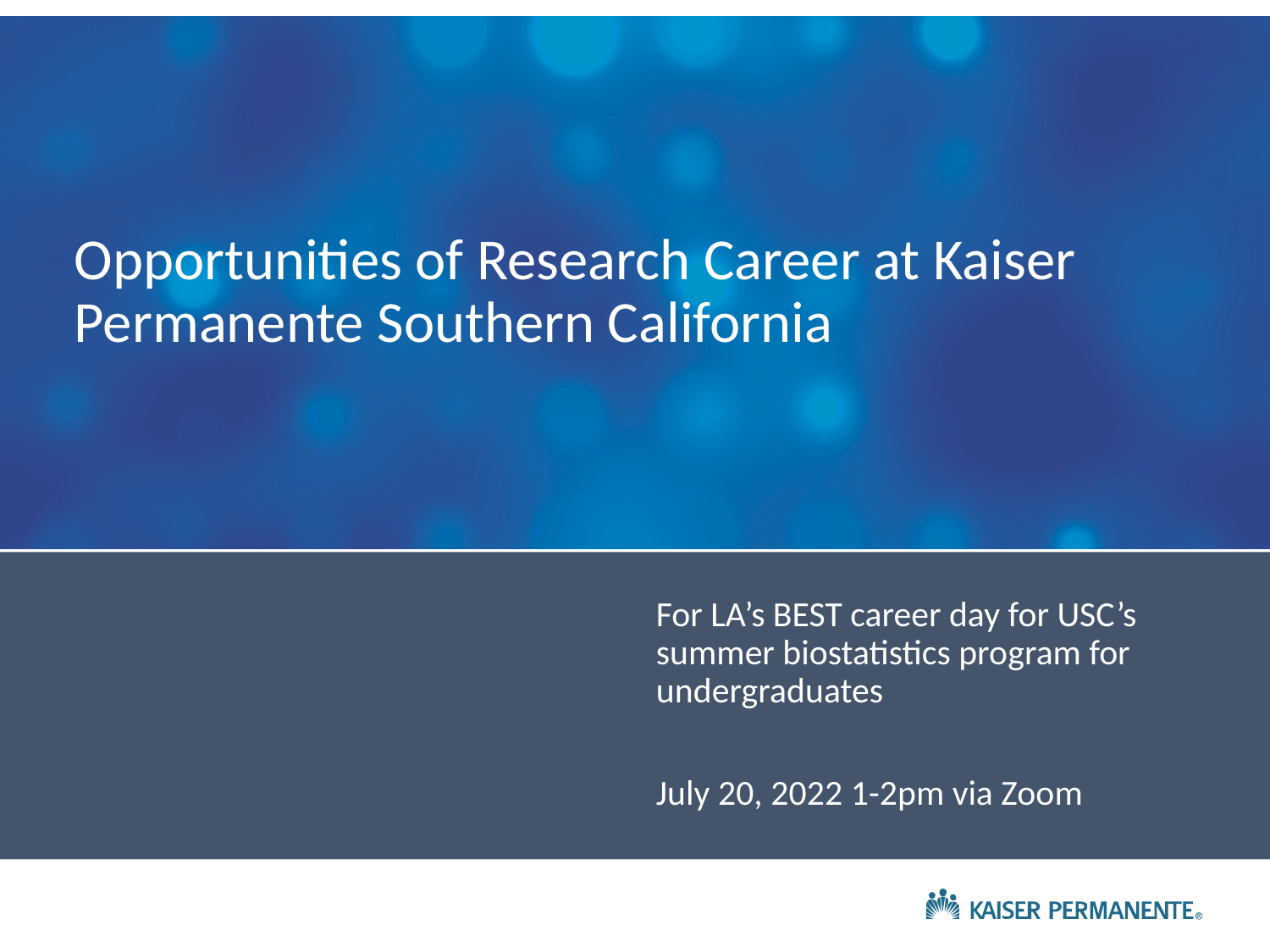

# Opportunities of Research Career at Kaiser Permanente Southern California

For LA’s BEST career day for USC’s summer biostatistics program for undergraduates

July 20, 2022 1-2pm via Zoom